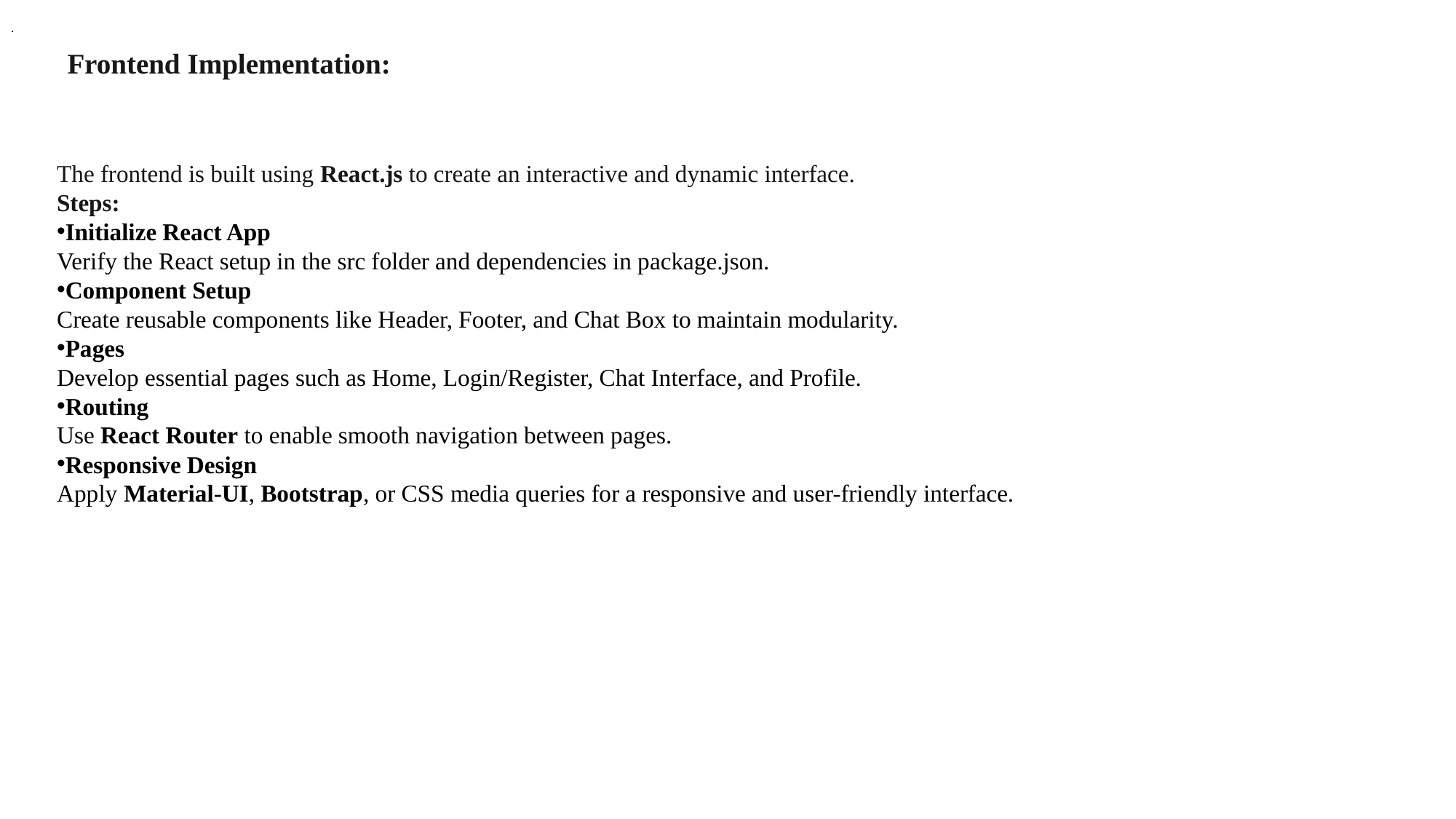

.
# Frontend Implementation:
The frontend is built using React.js to create an interactive and dynamic interface.
Steps:
Initialize React App
Verify the React setup in the src folder and dependencies in package.json.
Component Setup
Create reusable components like Header, Footer, and Chat Box to maintain modularity.
Pages
Develop essential pages such as Home, Login/Register, Chat Interface, and Profile.
Routing
Use React Router to enable smooth navigation between pages.
Responsive Design
Apply Material-UI, Bootstrap, or CSS media queries for a responsive and user-friendly interface.